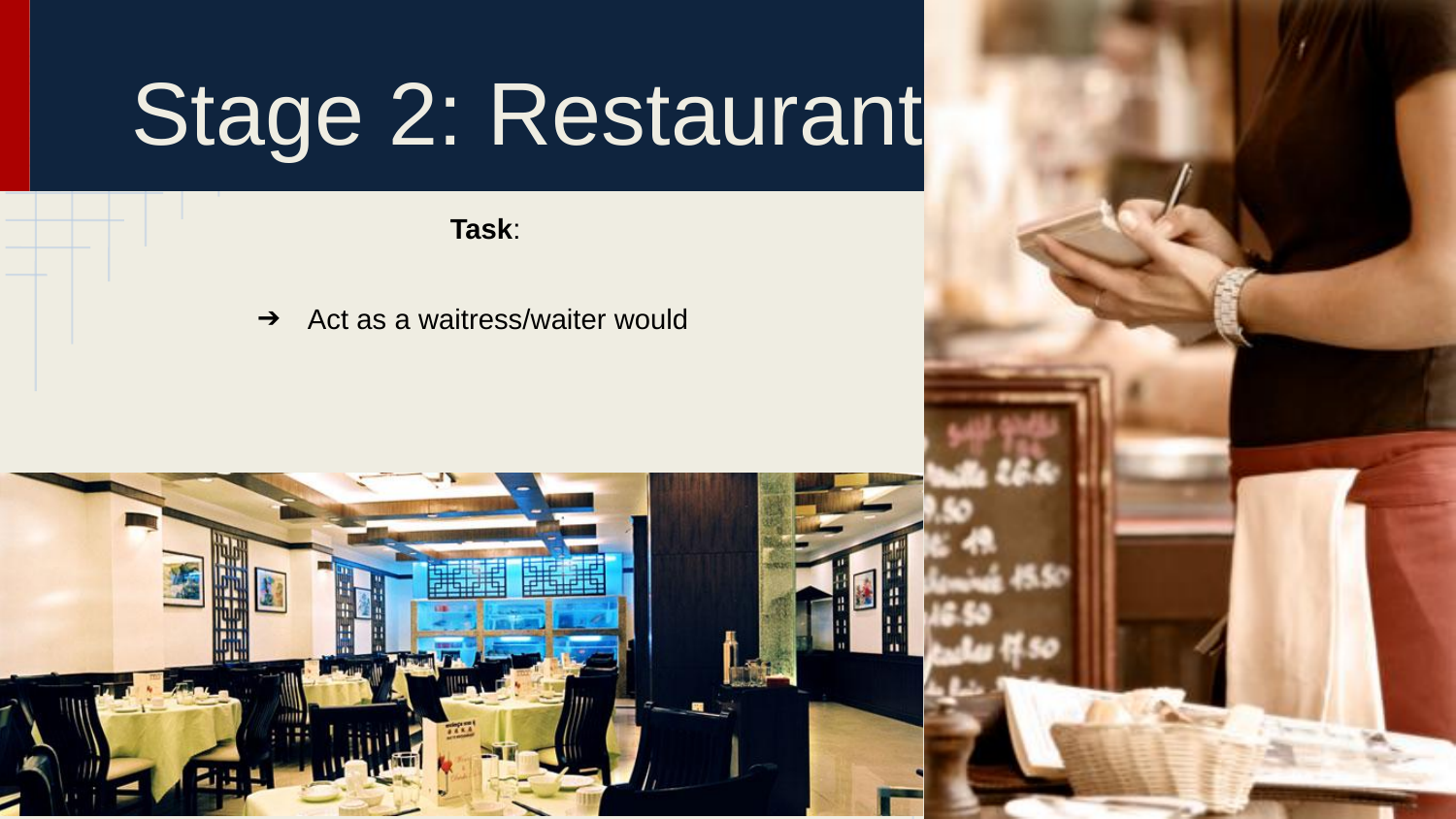

# Stage 2: Restaurant
Task:
Act as a waitress/waiter would

Twist:
Takes place in public area
Could be arranged in real restaurant or shopping mall